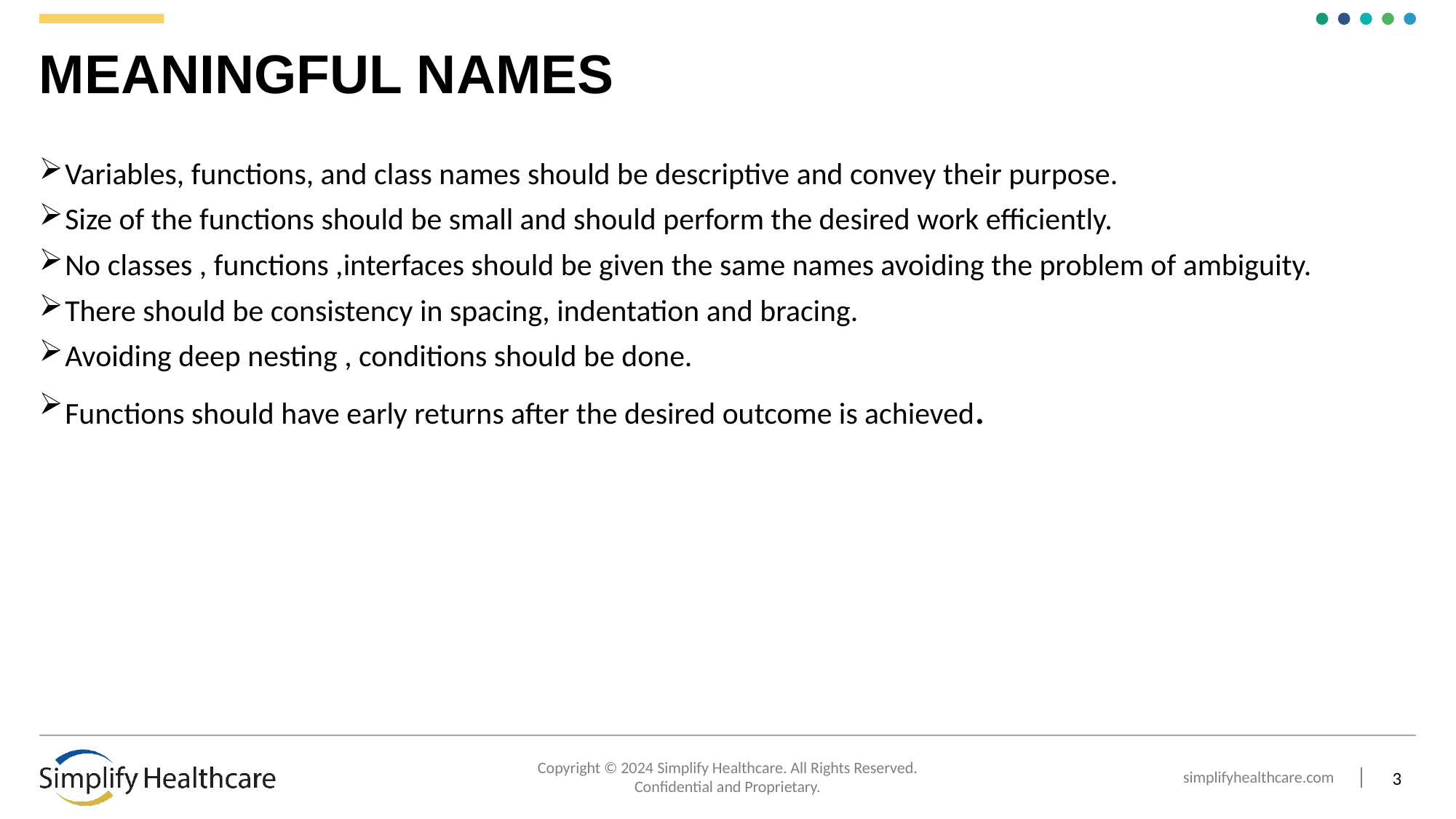

# MEANINGFUL NAMES
Variables, functions, and class names should be descriptive and convey their purpose.
Size of the functions should be small and should perform the desired work efficiently.
No classes , functions ,interfaces should be given the same names avoiding the problem of ambiguity.
There should be consistency in spacing, indentation and bracing.
Avoiding deep nesting , conditions should be done.
Functions should have early returns after the desired outcome is achieved.